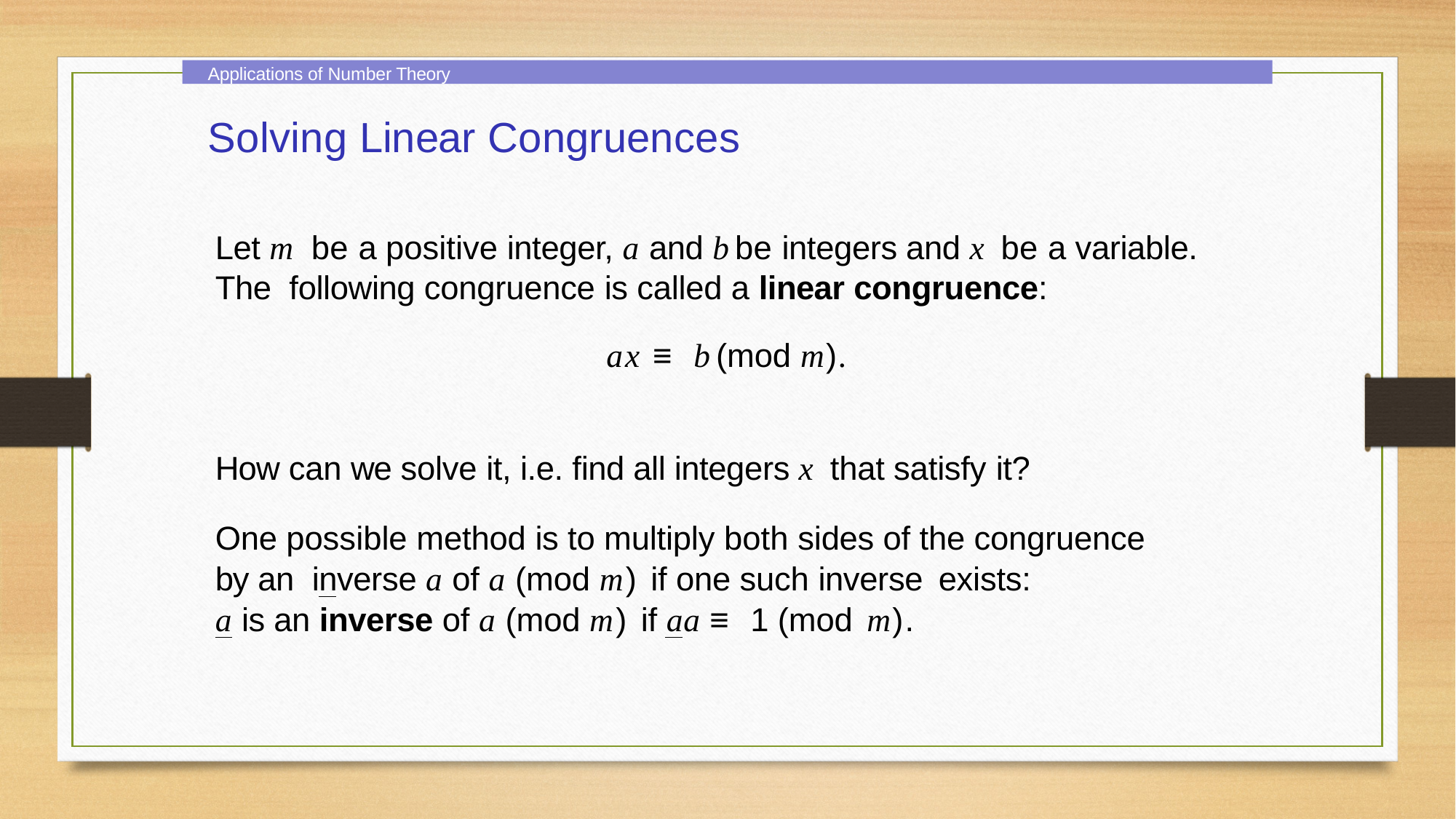

Applications of Number Theory
Solving Linear Congruences

Let m be a positive integer, a and b be integers and x be a variable. The  following congruence is called a linear congruence:

ax ≡ b (mod m).

How can we solve it, i.e. find all integers x that satisfy it?

One possible method is to multiply both sides of the congruence by an  inverse a of a (mod m) if one such inverse exists:
a is an inverse of a (mod m) if aa ≡ 1 (mod m).